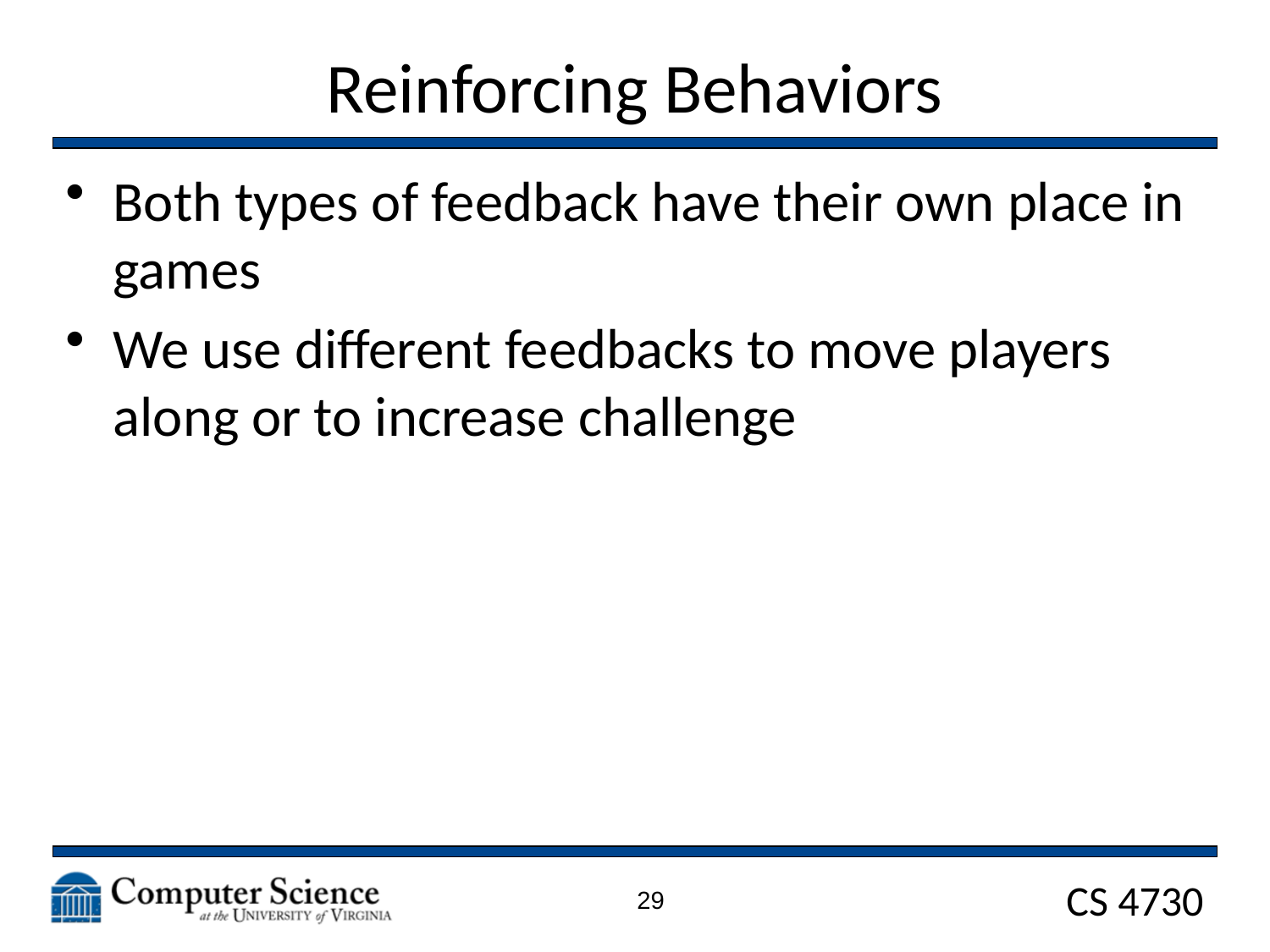

# Reinforcing Behaviors
Both types of feedback have their own place in games
We use different feedbacks to move players along or to increase challenge
29